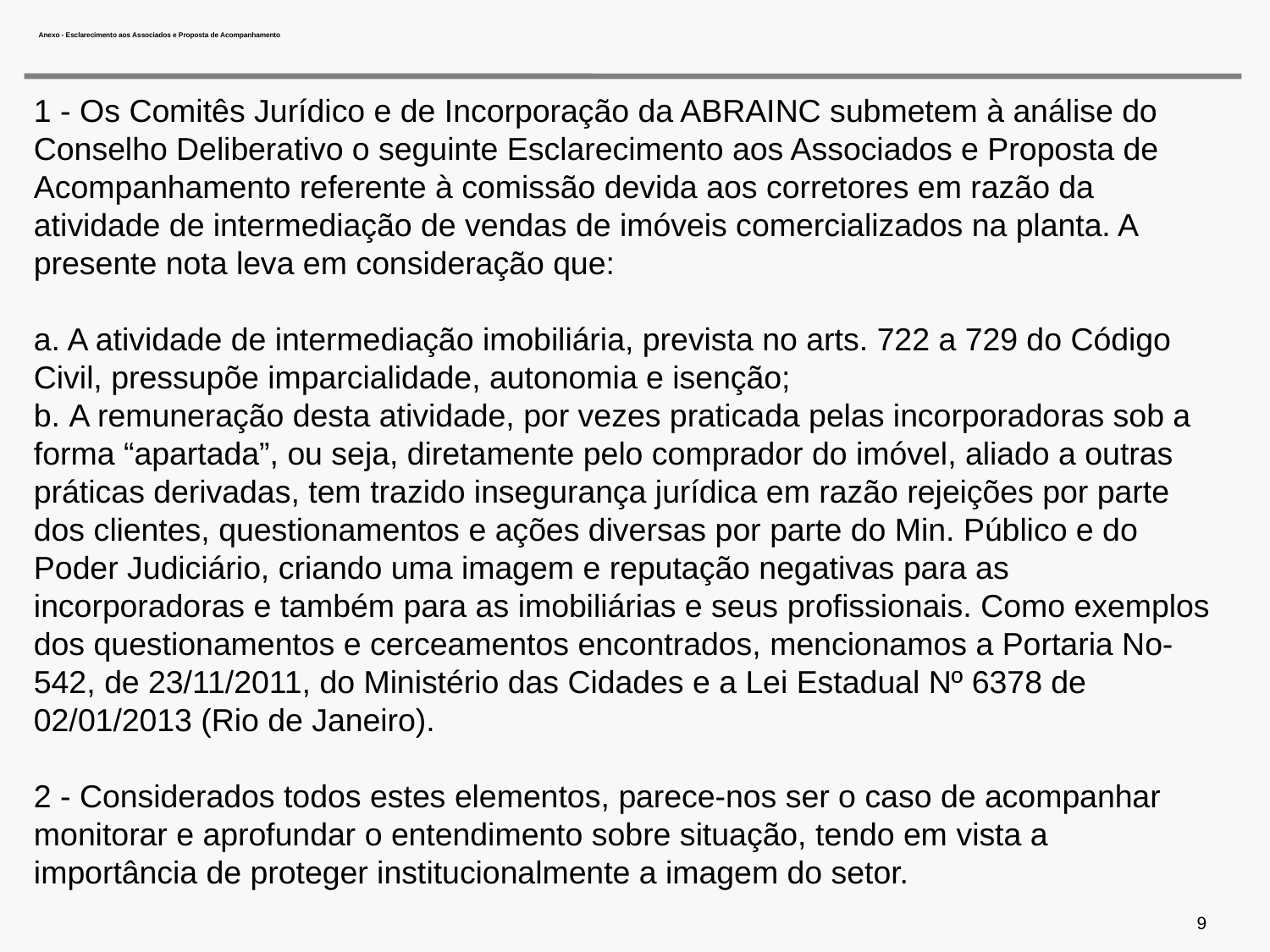

# Anexo - Esclarecimento aos Associados e Proposta de Acompanhamento

1 - Os Comitês Jurídico e de Incorporação da ABRAINC submetem à análise do Conselho Deliberativo o seguinte Esclarecimento aos Associados e Proposta de Acompanhamento referente à comissão devida aos corretores em razão da atividade de intermediação de vendas de imóveis comercializados na planta. A presente nota leva em consideração que:
a. A atividade de intermediação imobiliária, prevista no arts. 722 a 729 do Código Civil, pressupõe imparcialidade, autonomia e isenção;
b. A remuneração desta atividade, por vezes praticada pelas incorporadoras sob a forma “apartada”, ou seja, diretamente pelo comprador do imóvel, aliado a outras práticas derivadas, tem trazido insegurança jurídica em razão rejeições por parte dos clientes, questionamentos e ações diversas por parte do Min. Público e do Poder Judiciário, criando uma imagem e reputação negativas para as incorporadoras e também para as imobiliárias e seus profissionais. Como exemplos dos questionamentos e cerceamentos encontrados, mencionamos a Portaria No- 542, de 23/11/2011, do Ministério das Cidades e a Lei Estadual Nº 6378 de 02/01/2013 (Rio de Janeiro).
 
2 - Considerados todos estes elementos, parece-nos ser o caso de acompanhar monitorar e aprofundar o entendimento sobre situação, tendo em vista a importância de proteger institucionalmente a imagem do setor.

9